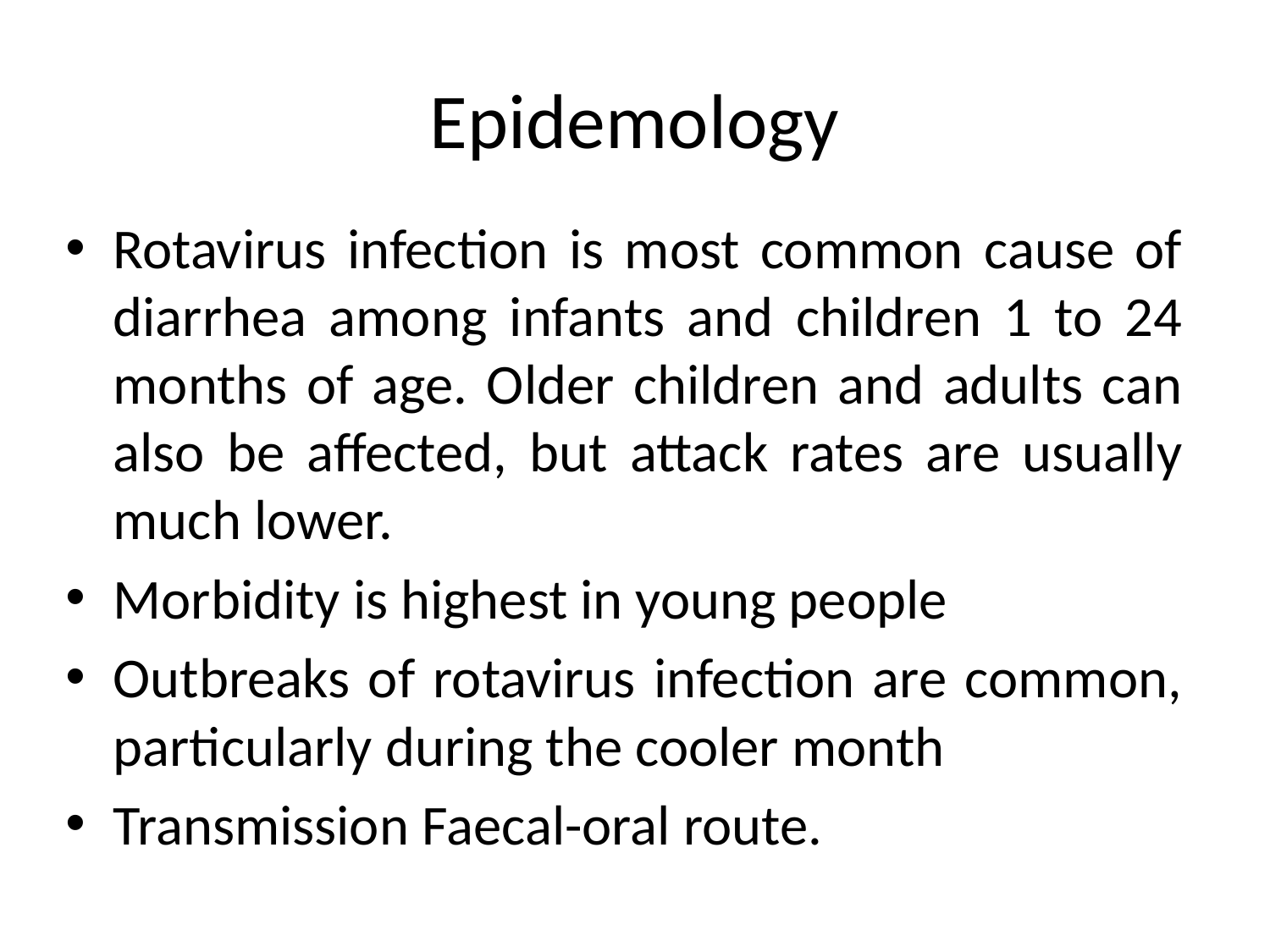

# Epidemology

Rotavirus infection is most common cause of diarrhea among infants and children 1 to 24 months of age. Older children and adults can also be affected, but attack rates are usually much lower.
Morbidity is highest in young people
Outbreaks of rotavirus infection are common, particularly during the cooler month
Transmission Faecal-oral route.